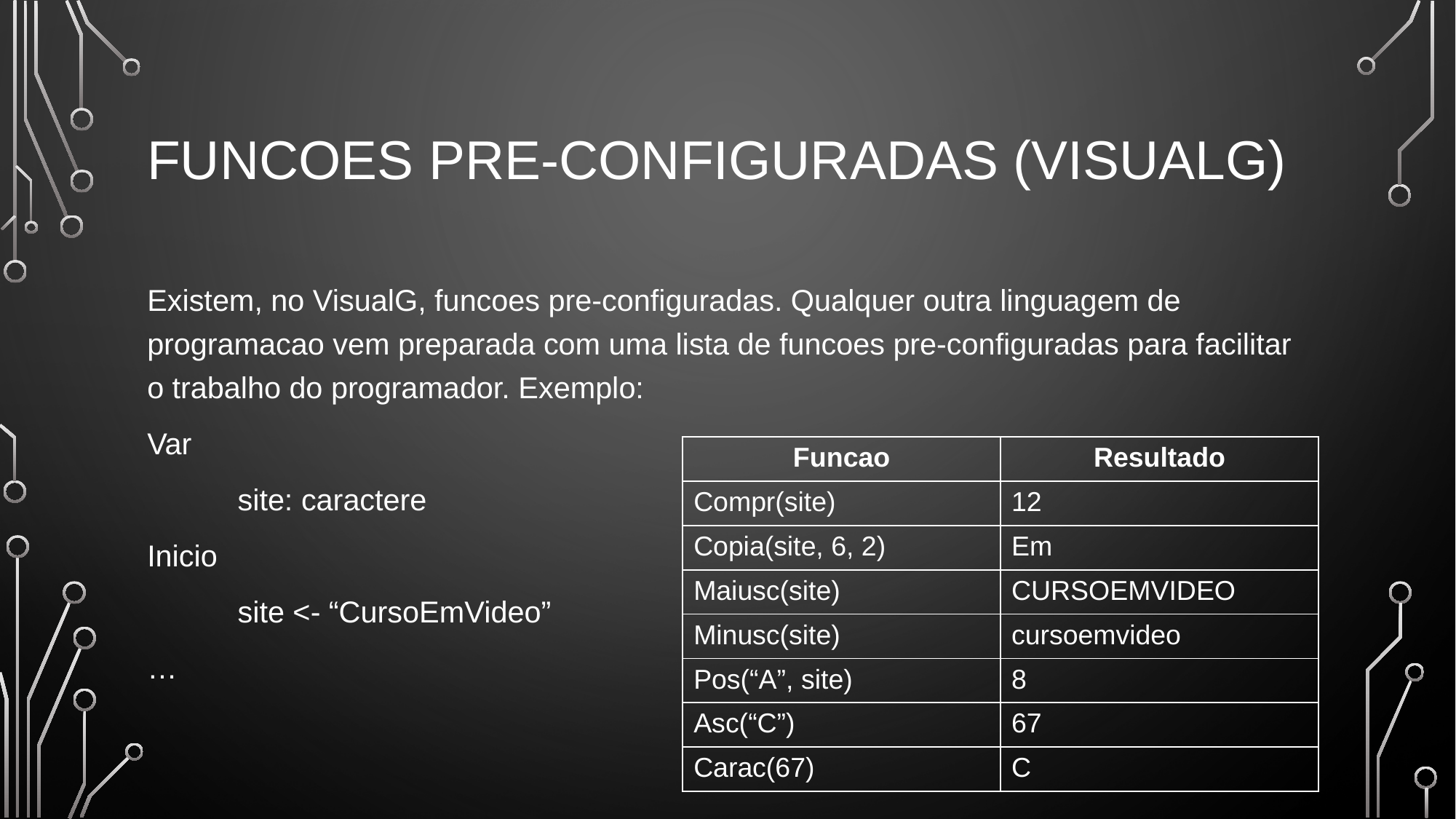

# Funcoes pre-configuradas (Visualg)
Existem, no VisualG, funcoes pre-configuradas. Qualquer outra linguagem de programacao vem preparada com uma lista de funcoes pre-configuradas para facilitar o trabalho do programador. Exemplo:
Var
	site: caractere
Inicio
	site <- “CursoEmVideo”
…
| Funcao | Resultado |
| --- | --- |
| Compr(site) | 12 |
| Copia(site, 6, 2) | Em |
| Maiusc(site) | CURSOEMVIDEO |
| Minusc(site) | cursoemvideo |
| Pos(“A”, site) | 8 |
| Asc(“C”) | 67 |
| Carac(67) | C |